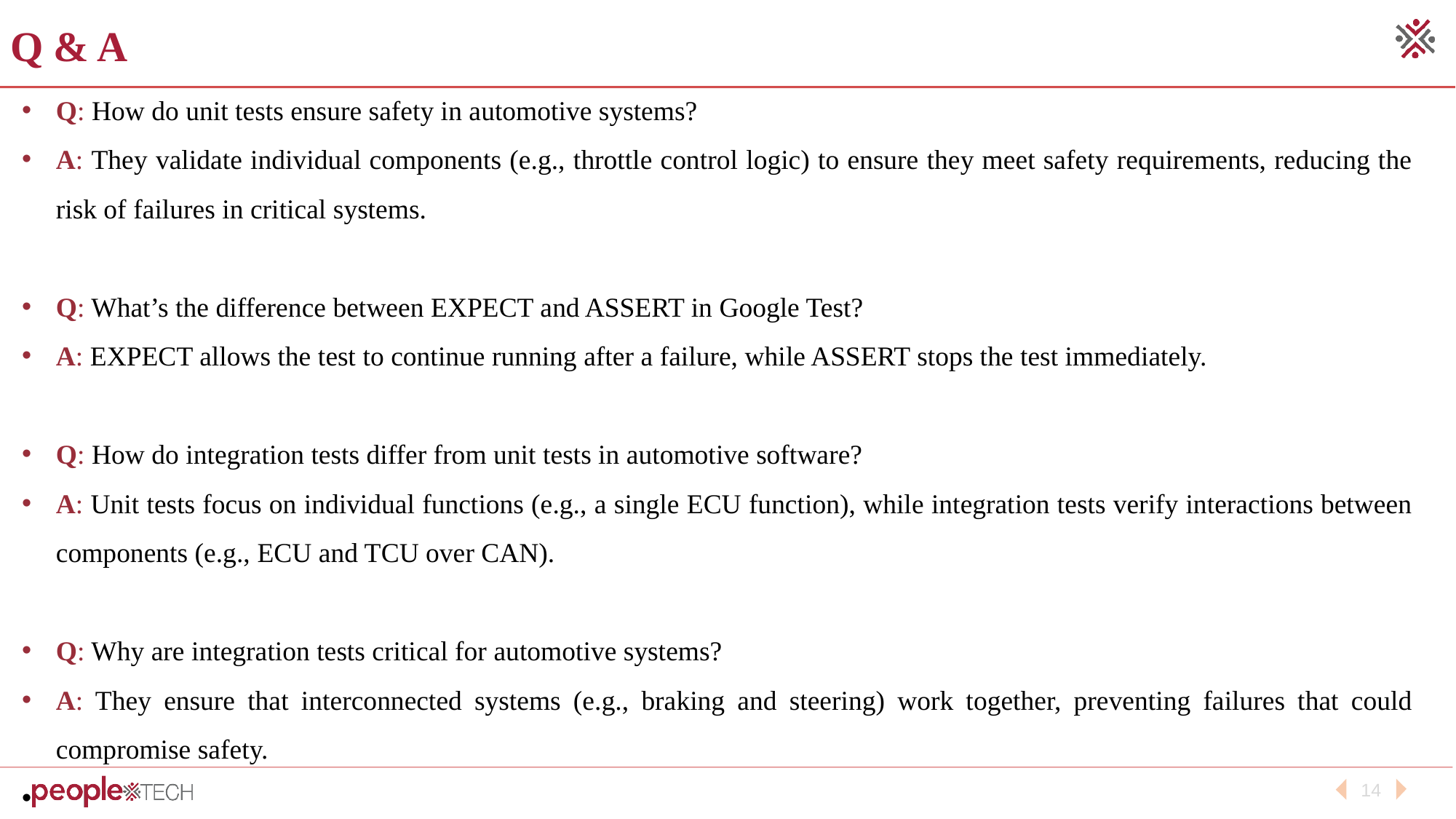

Q & A

Q: How do unit tests ensure safety in automotive systems?
A: They validate individual components (e.g., throttle control logic) to ensure they meet safety requirements, reducing the risk of failures in critical systems.

Q: What’s the difference between EXPECT and ASSERT in Google Test?
A: EXPECT allows the test to continue running after a failure, while ASSERT stops the test immediately.

Q: How do integration tests differ from unit tests in automotive software?
A: Unit tests focus on individual functions (e.g., a single ECU function), while integration tests verify interactions between components (e.g., ECU and TCU over CAN).

Q: Why are integration tests critical for automotive systems?
A: They ensure that interconnected systems (e.g., braking and steering) work together, preventing failures that could compromise safety.